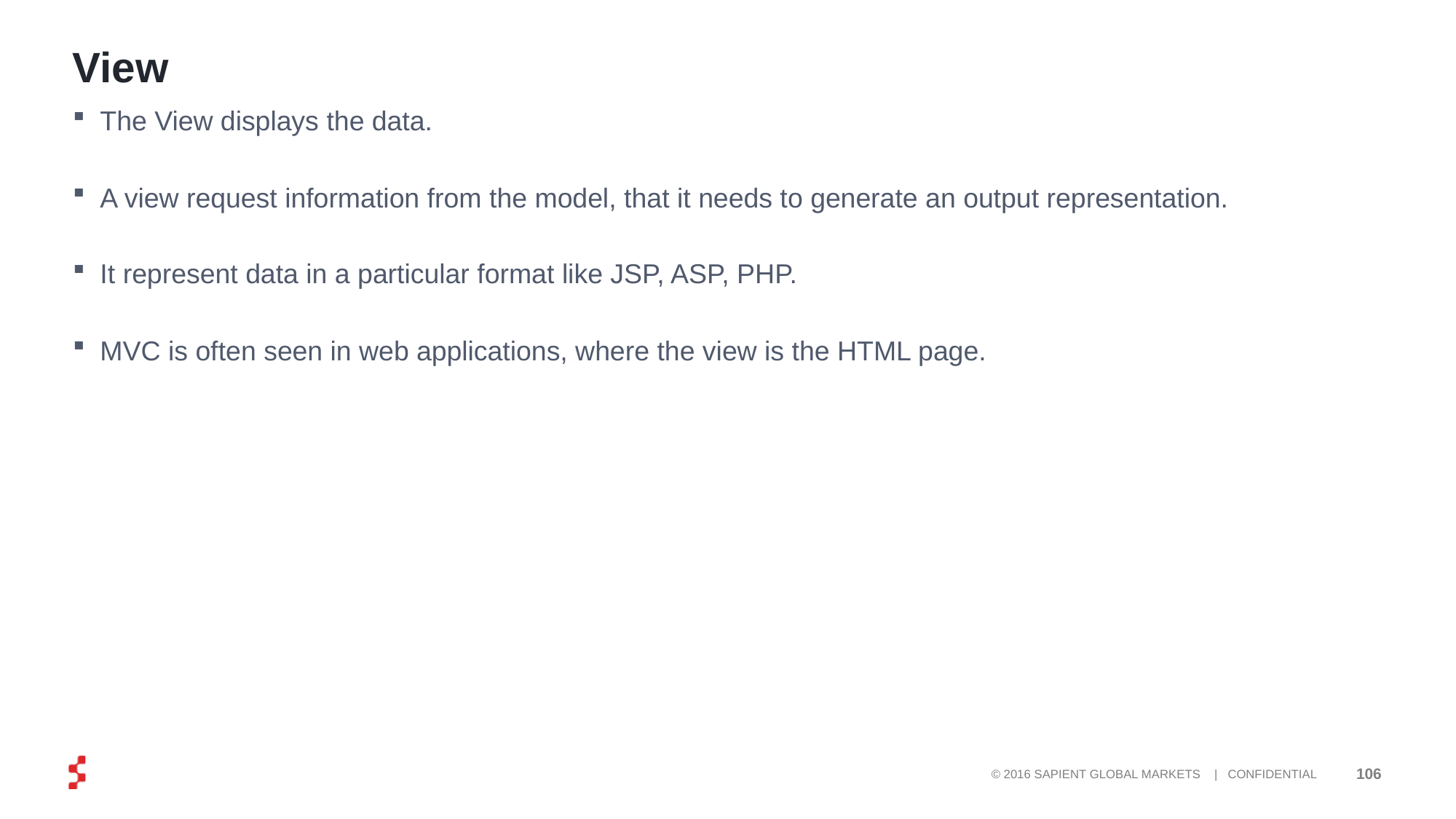

# View
The View displays the data.

A view request information from the model, that it needs to generate an output representation.

It represent data in a particular format like JSP, ASP, PHP.

MVC is often seen in web applications, where the view is the HTML page.